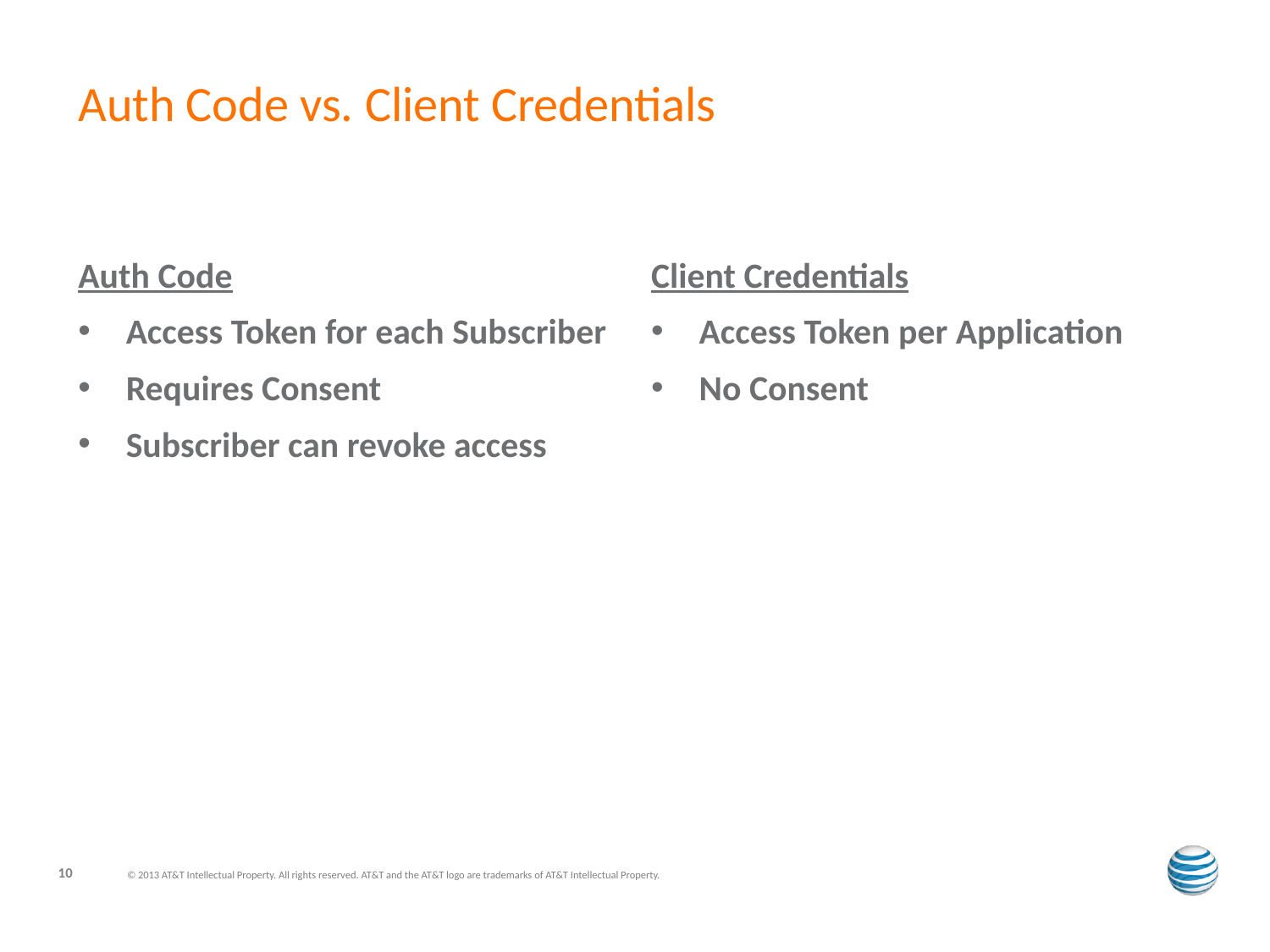

# Auth Code vs. Client Credentials
Client Credentials
Access Token per Application
No Consent
Auth Code
Access Token for each Subscriber
Requires Consent
Subscriber can revoke access
10
© 2013 AT&T Intellectual Property. All rights reserved. AT&T and the AT&T logo are trademarks of AT&T Intellectual Property.